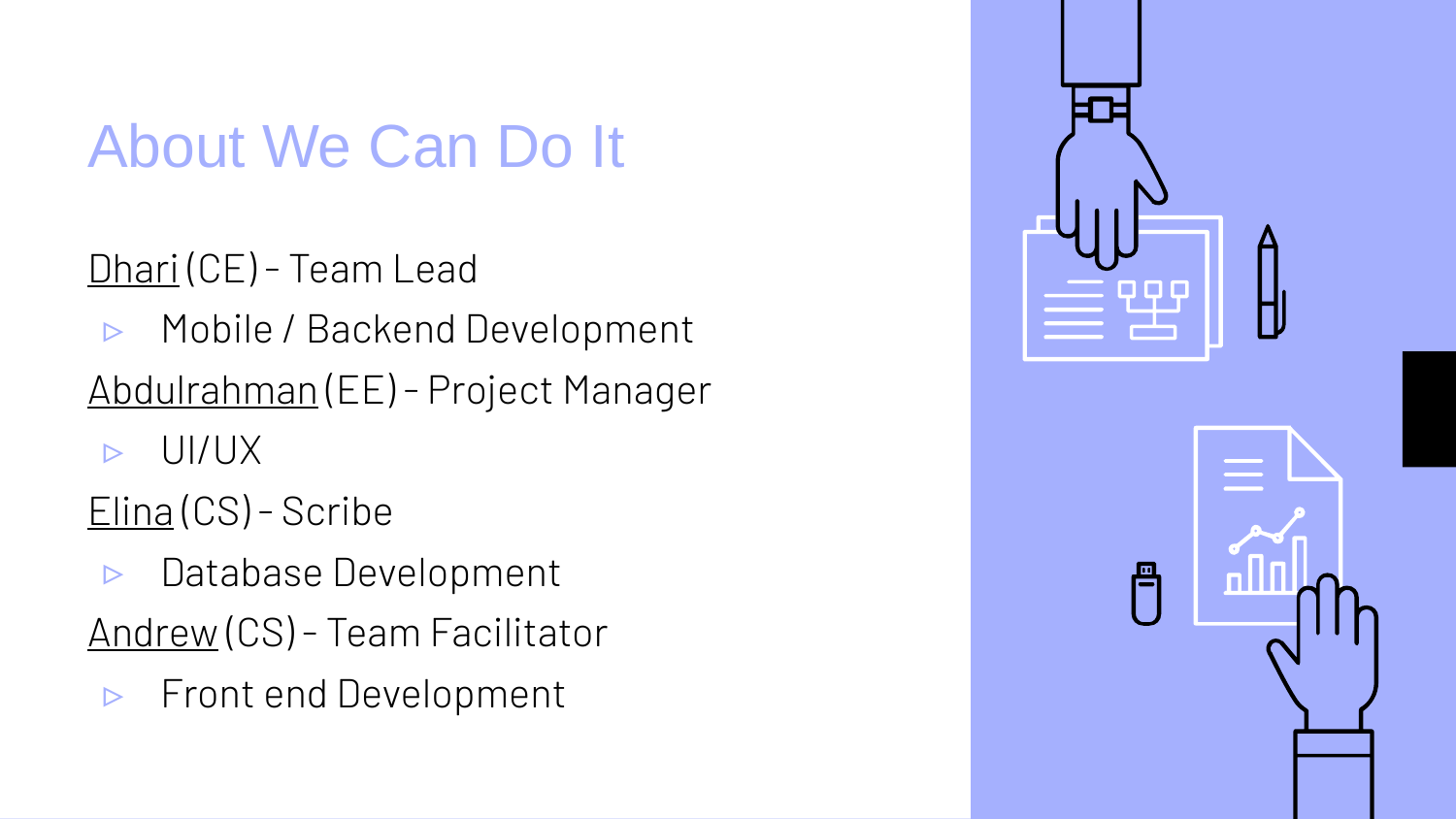

# About We Can Do It
Dhari (CE) - Team Lead
Mobile / Backend Development
Abdulrahman (EE) - Project Manager
UI/UX
Elina (CS) - Scribe
Database Development
Andrew (CS) - Team Facilitator
Front end Development